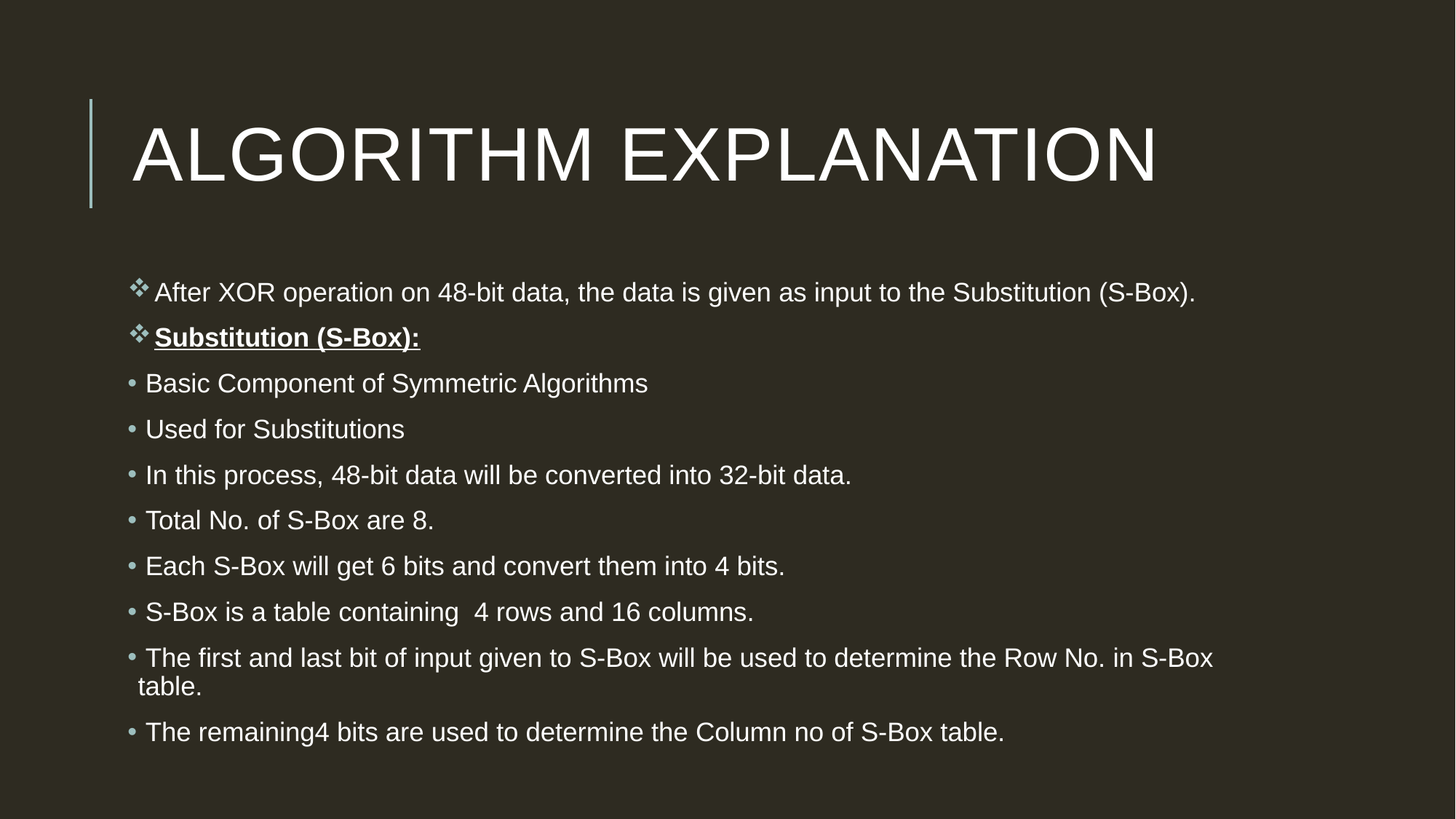

# Algorithm explanation
 After XOR operation on 48-bit data, the data is given as input to the Substitution (S-Box).
 Substitution (S-Box):
 Basic Component of Symmetric Algorithms
 Used for Substitutions
 In this process, 48-bit data will be converted into 32-bit data.
 Total No. of S-Box are 8.
 Each S-Box will get 6 bits and convert them into 4 bits.
 S-Box is a table containing  4 rows and 16 columns.
 The first and last bit of input given to S-Box will be used to determine the Row No. in S-Box table.
 The remaining4 bits are used to determine the Column no of S-Box table.